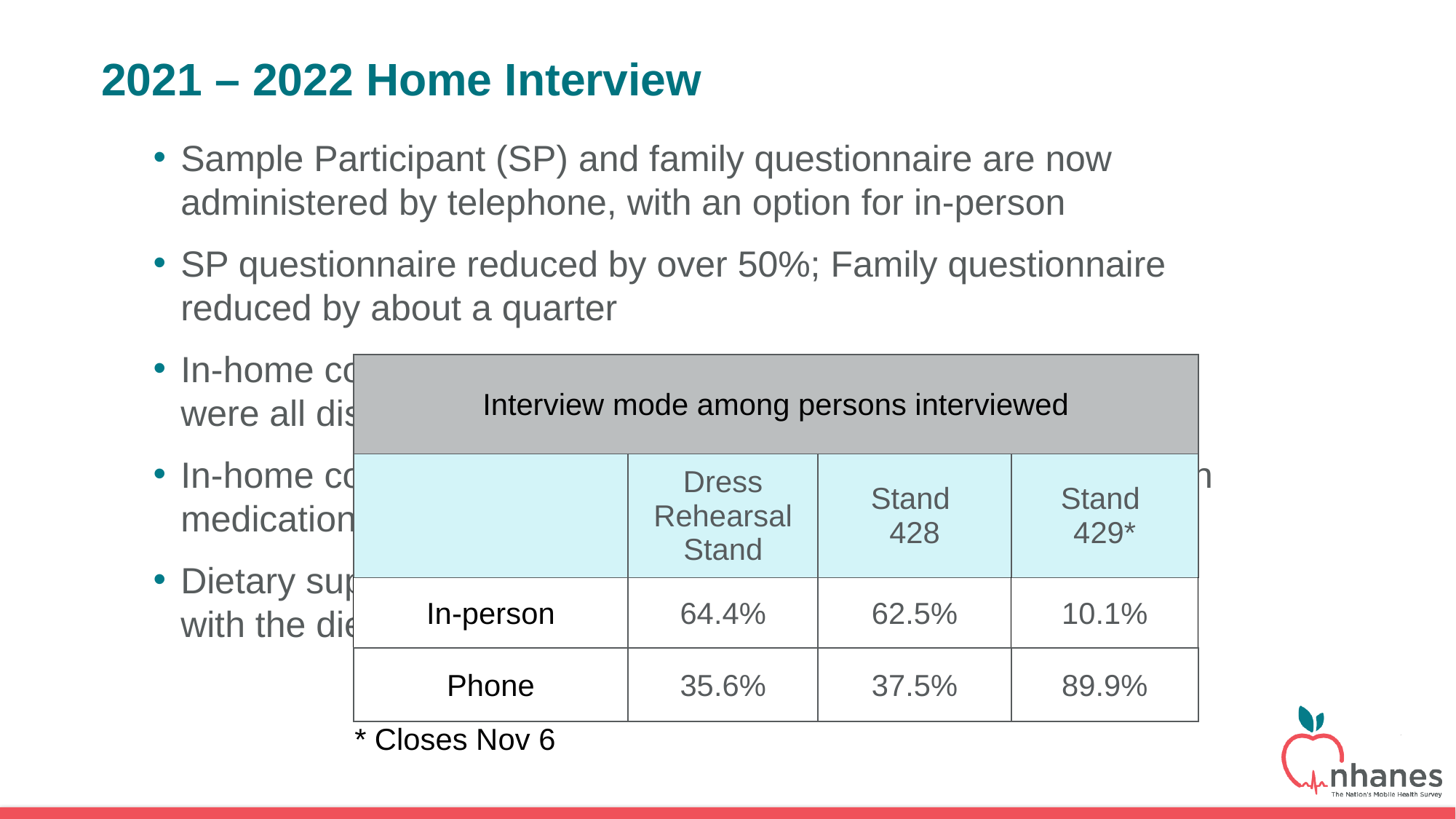

# 2021 – 2022 Home Interview
Sample Participant (SP) and family questionnaire are now administered by telephone, with an option for in-person
SP questionnaire reduced by over 50%; Family questionnaire reduced by about a quarter
In-home collection of infant formula, salt use, and home water were all discontinued
In-home collection of individual prescription medications through medication inventory method was discontinued.
Dietary supplement collection was moved to after the MEC visit with the dietary interview.
| Interview mode among persons interviewed |  |  |  |
| --- | --- | --- | --- |
|  | Dress Rehearsal Stand | Stand 428 | Stand 429\* |
| In-person | 64.4% | 62.5% | 10.1% |
| Phone | 35.6% | 37.5% | 89.9% |
| \* Closes Nov 6 |  |  |  |